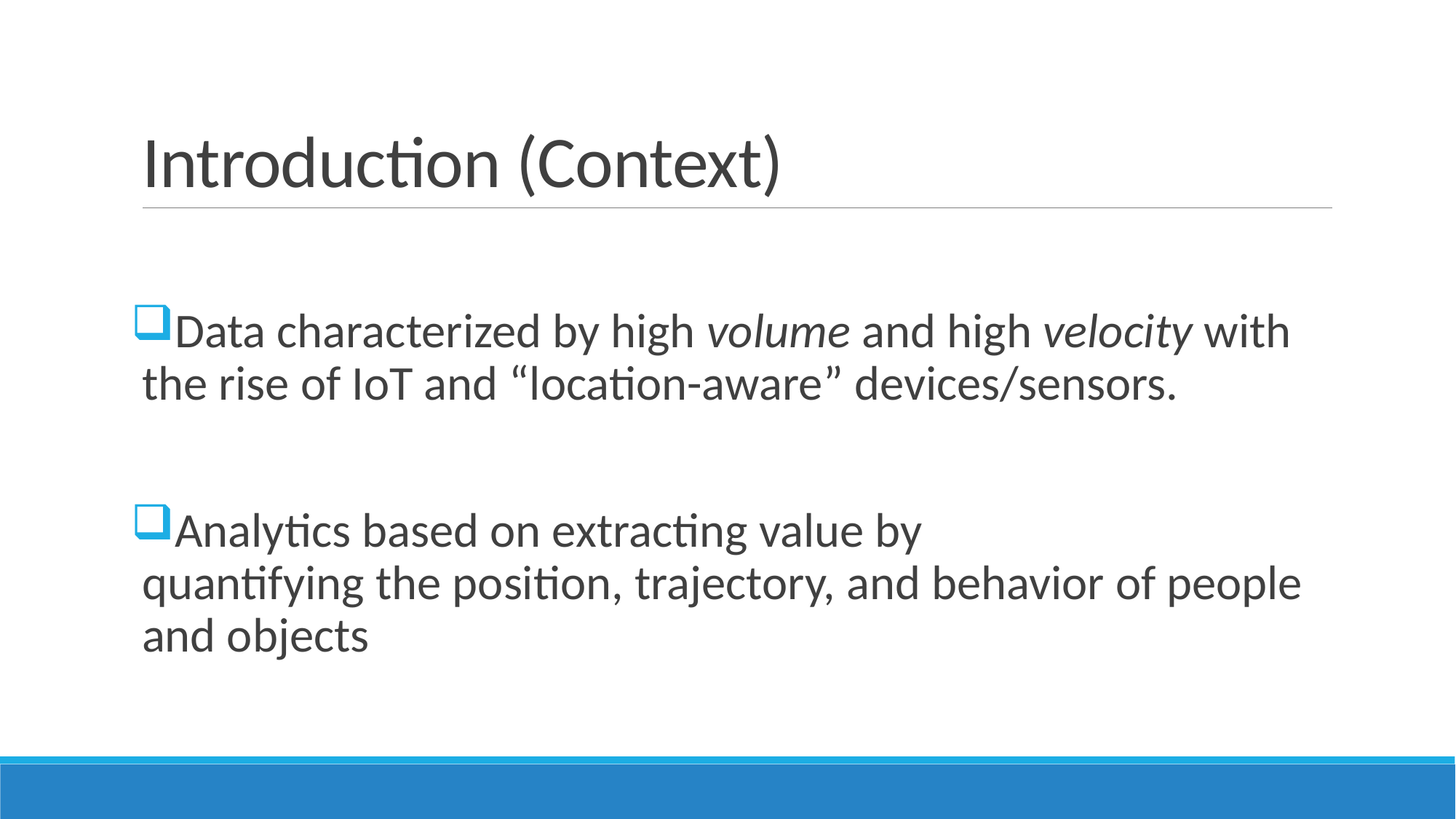

# Introduction (Context)

Data characterized by high volume and high velocity with the rise of IoT and “location-aware” devices/sensors.

Analytics based on extracting value by quantifying the position, trajectory, and behavior of people and objects